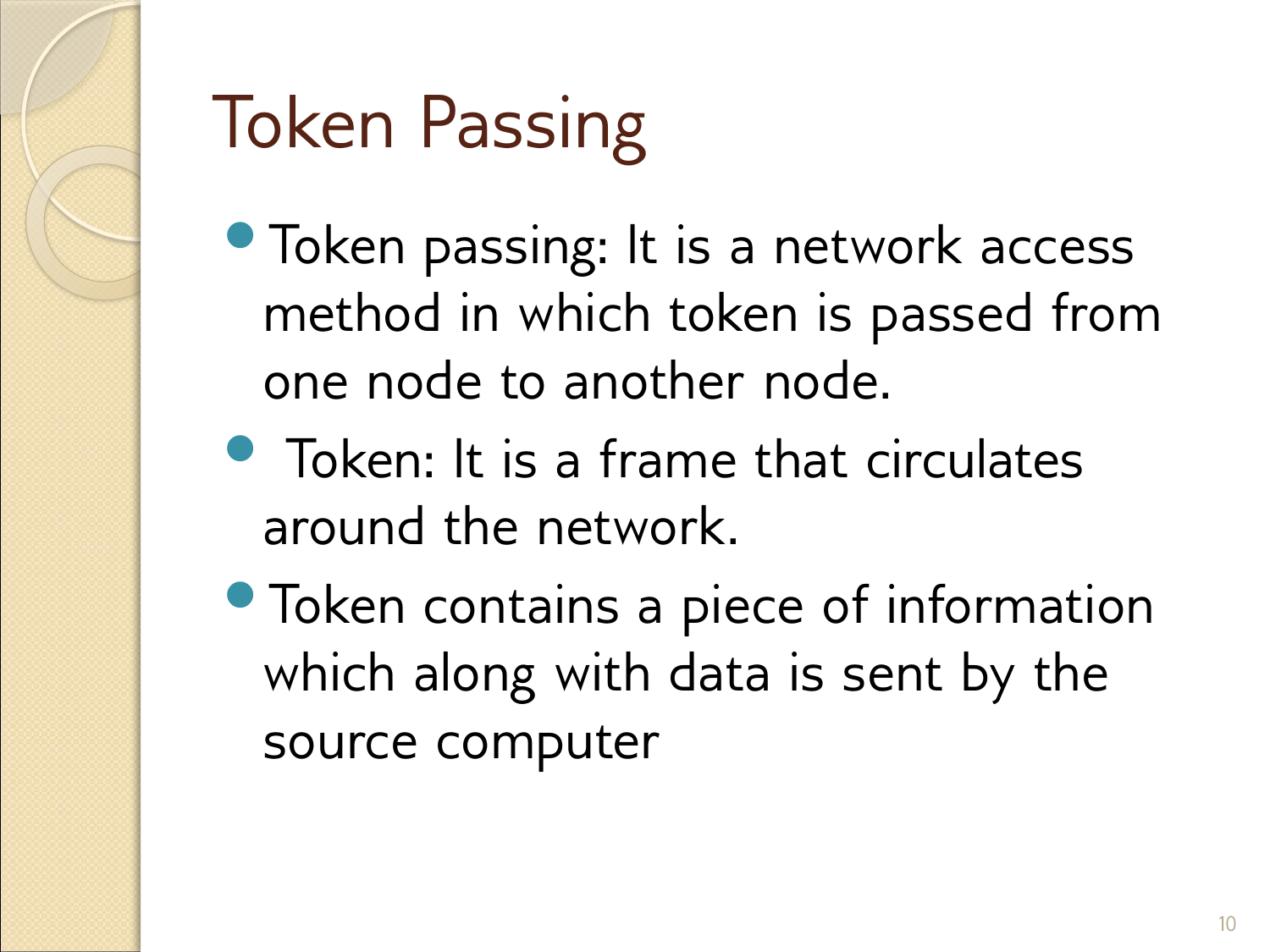

# Token Passing
Token passing: It is a network access method in which token is passed from one node to another node.
 Token: It is a frame that circulates around the network.
Token contains a piece of information which along with data is sent by the source computer
10